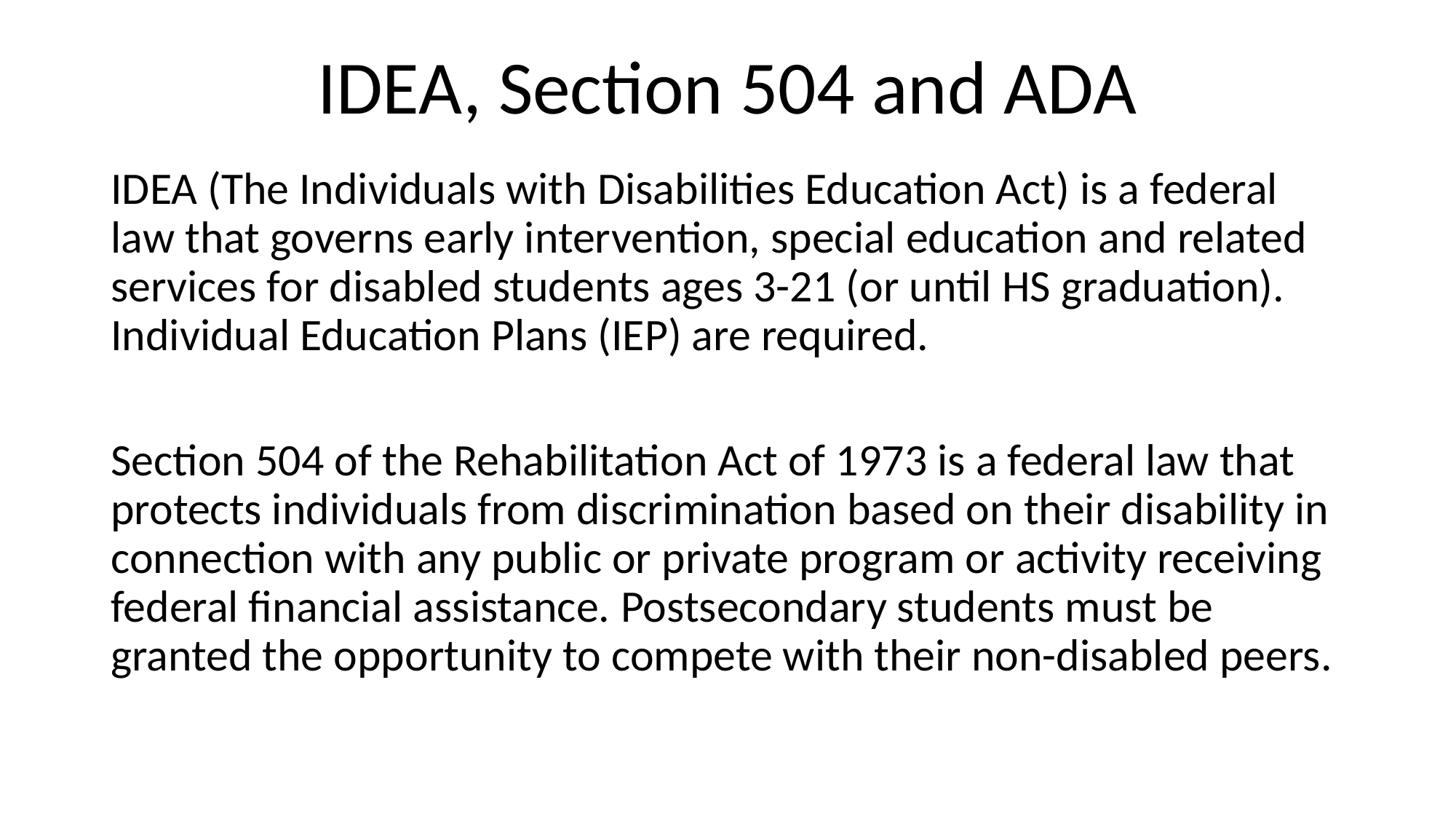

# IDEA, Section 504 and ADA
IDEA (The Individuals with Disabilities Education Act) is a federal law that governs early intervention, special education and related services for disabled students ages 3-21 (or until HS graduation). Individual Education Plans (IEP) are required.

Section 504 of the Rehabilitation Act of 1973 is a federal law that protects individuals from discrimination based on their disability in connection with any public or private program or activity receiving federal financial assistance. Postsecondary students must be granted the opportunity to compete with their non-disabled peers.